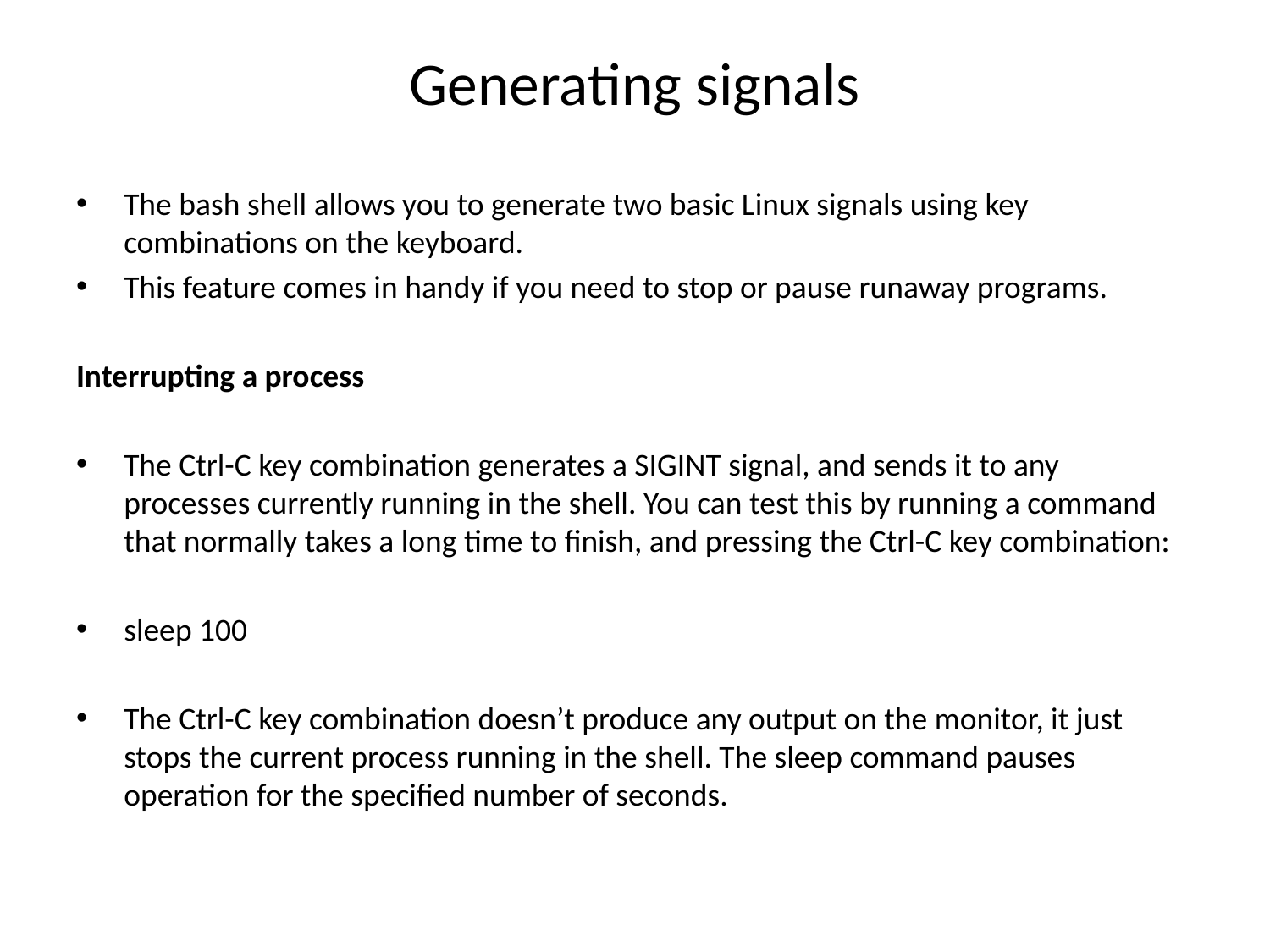

# Generating signals

The bash shell allows you to generate two basic Linux signals using key combinations on the keyboard.
This feature comes in handy if you need to stop or pause runaway programs.

Interrupting a process

The Ctrl-C key combination generates a SIGINT signal, and sends it to any processes currently running in the shell. You can test this by running a command that normally takes a long time to finish, and pressing the Ctrl-C key combination:

sleep 100

The Ctrl-C key combination doesn’t produce any output on the monitor, it just stops the current process running in the shell. The sleep command pauses operation for the specified number of seconds.